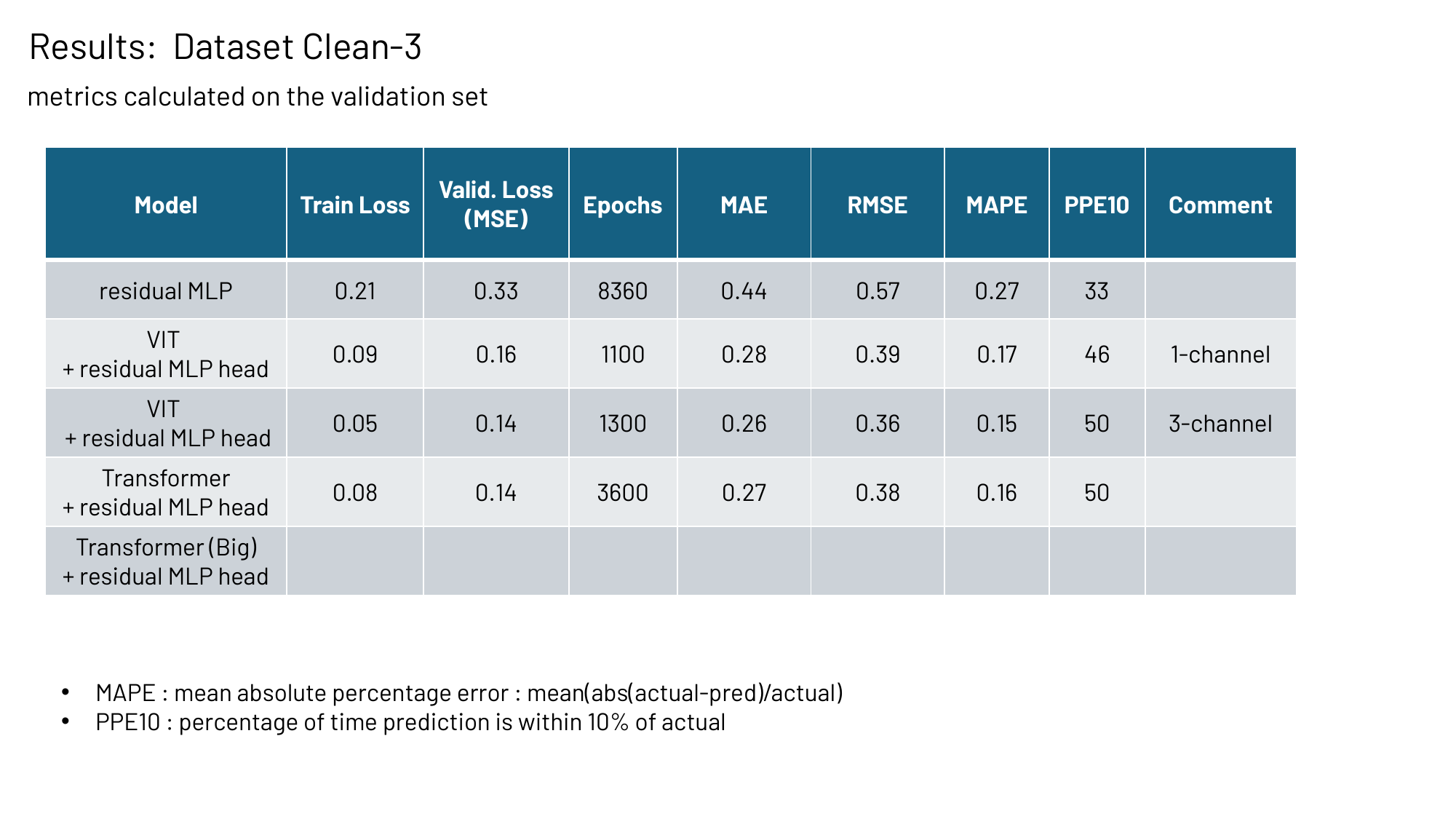

Results:  Dataset Clean-3
metrics calculated on the validation set
| Model | Train Loss | Valid. Loss (MSE) | Epochs | MAE | RMSE | MAPE | PPE10 | Comment |
| --- | --- | --- | --- | --- | --- | --- | --- | --- |
| residual MLP | 0.21 | 0.33 | 8360 | 0.44 | 0.57 | 0.27 | 33 |  |
| VIT + residual MLP head | 0.09 | 0.16 | 1100 | 0.28 | 0.39 | 0.17 | 46 | 1-channel |
| VIT + residual MLP head | 0.05 | 0.14 | 1300 | 0.26 | 0.36 | 0.15 | 50 | 3-channel |
| Transformer + residual MLP head | 0.08 | 0.14 | 3600 | 0.27 | 0.38 | 0.16 | 50 |  |
| Transformer (Big) + residual MLP head |  |  |  |  |  |  |  |  |
MAPE : mean absolute percentage error : mean(abs(actual-pred)/actual)
PPE10 : percentage of time prediction is within 10% of actual